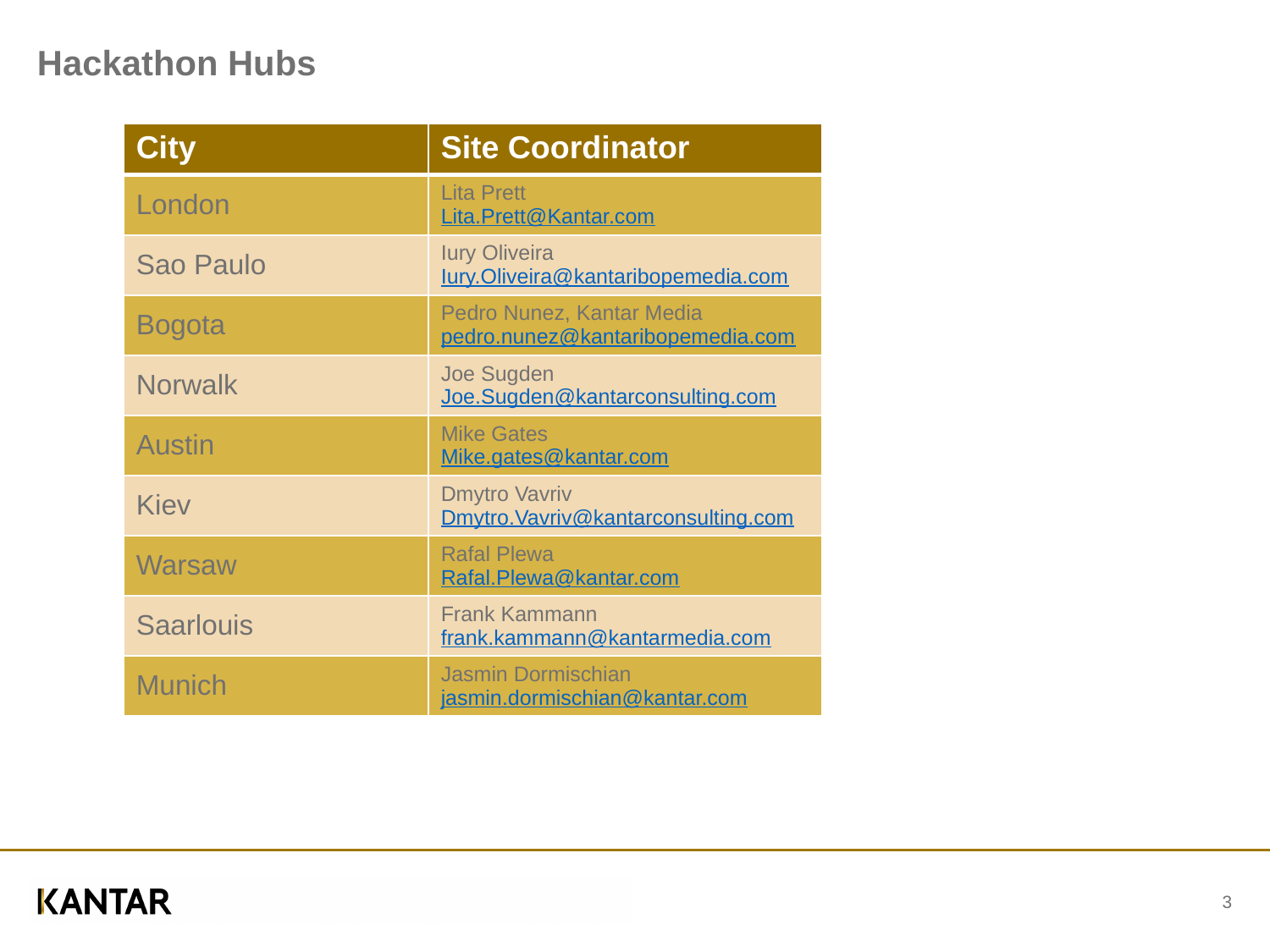

# Hackathon Hubs
| City | Site Coordinator |
| --- | --- |
| London | Lita Prett Lita.Prett@Kantar.com |
| Sao Paulo | Iury Oliveira Iury.Oliveira@kantaribopemedia.com |
| Bogota | Pedro Nunez, Kantar Media pedro.nunez@kantaribopemedia.com |
| Norwalk | Joe Sugden Joe.Sugden@kantarconsulting.com |
| Austin | Mike Gates Mike.gates@kantar.com |
| Kiev | Dmytro Vavriv Dmytro.Vavriv@kantarconsulting.com |
| Warsaw | Rafal Plewa Rafal.Plewa@kantar.com |
| Saarlouis | Frank Kammann frank.kammann@kantarmedia.com |
| Munich | Jasmin Dormischian jasmin.dormischian@kantar.com |

3